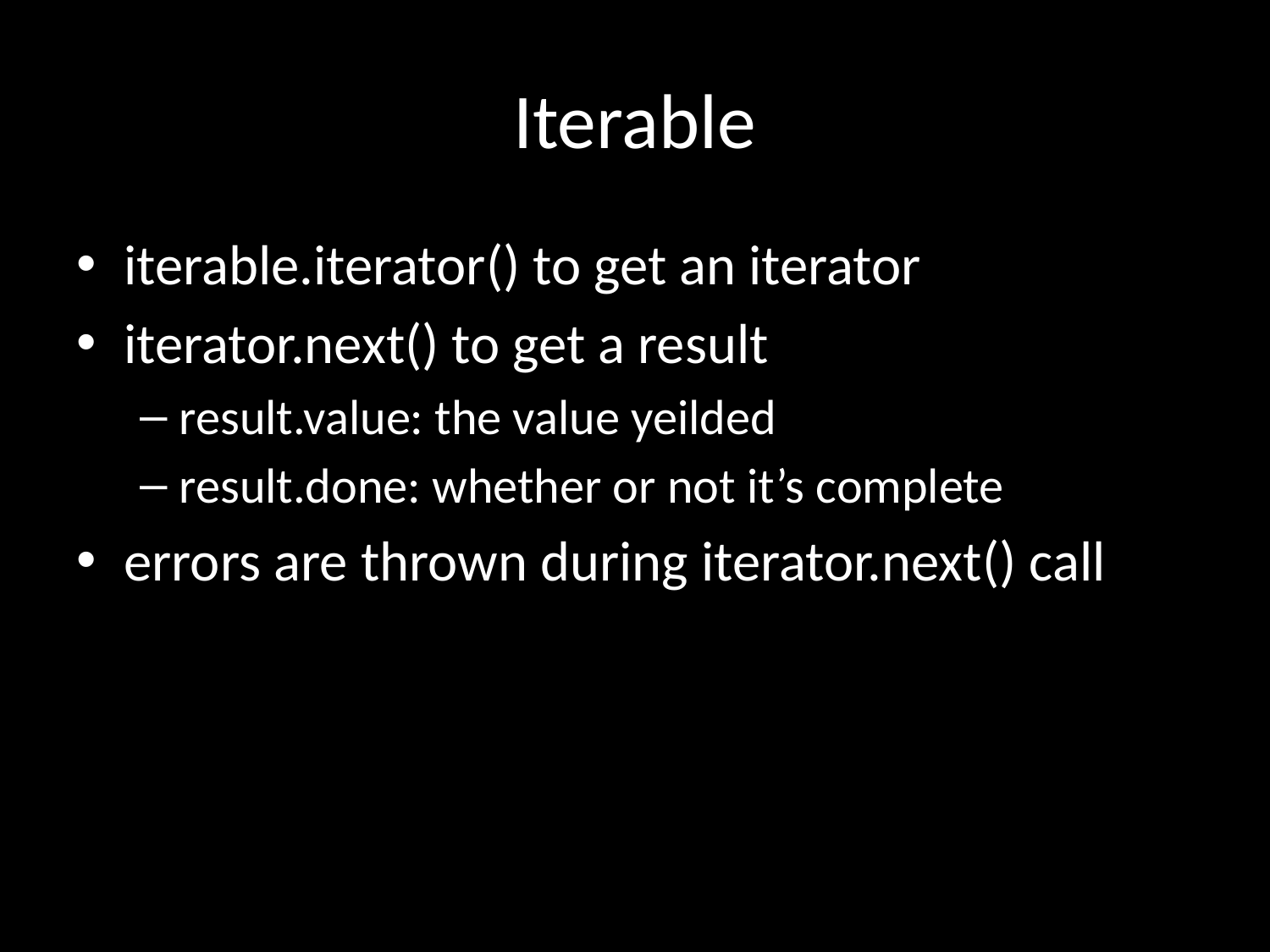

# Iterable
iterable.iterator() to get an iterator
iterator.next() to get a result
result.value: the value yeilded
result.done: whether or not it’s complete
errors are thrown during iterator.next() call